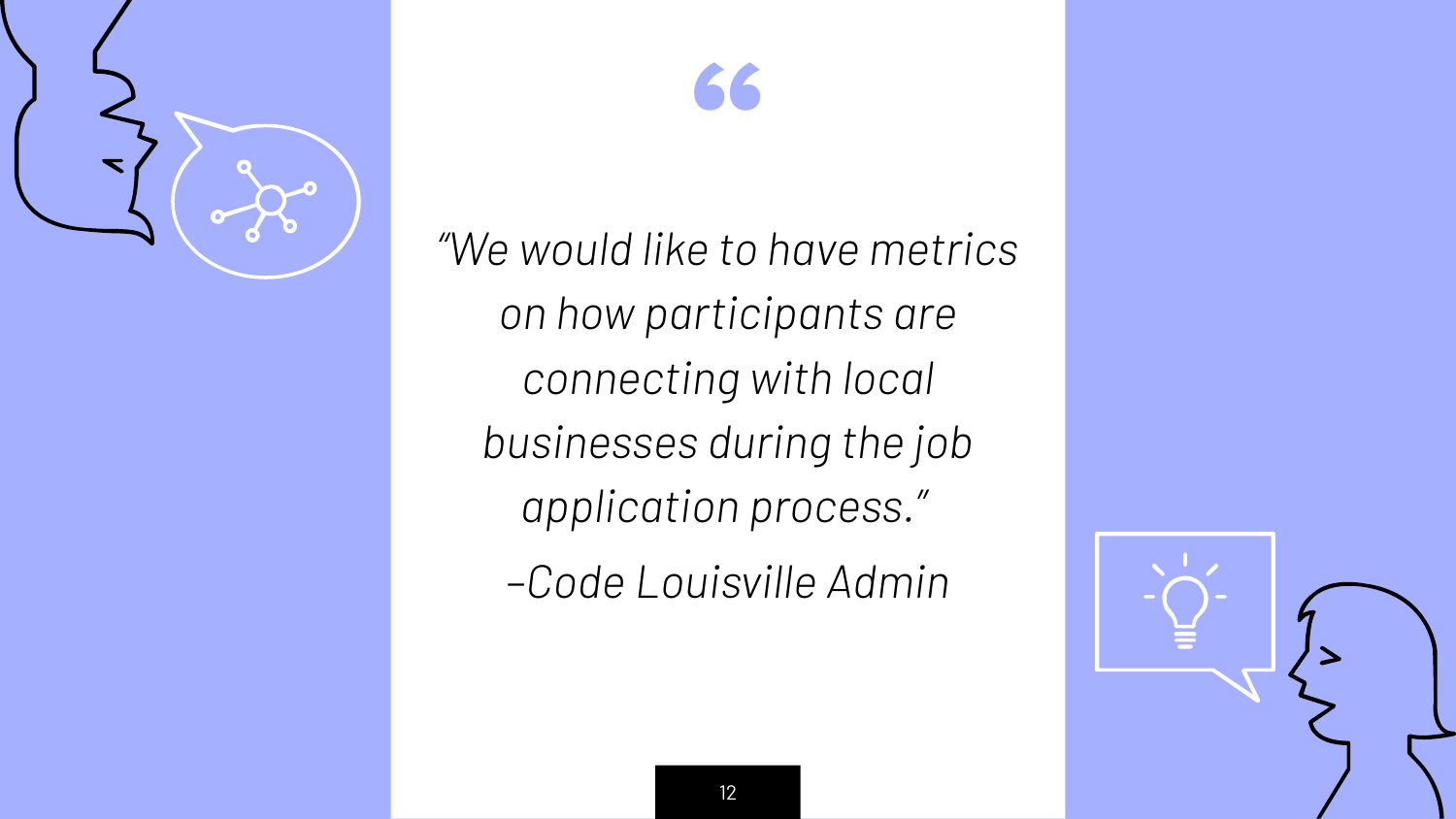

“We would like to have metrics on how participants are connecting with local businesses during the job application process.”
–Code Louisville Admin
12